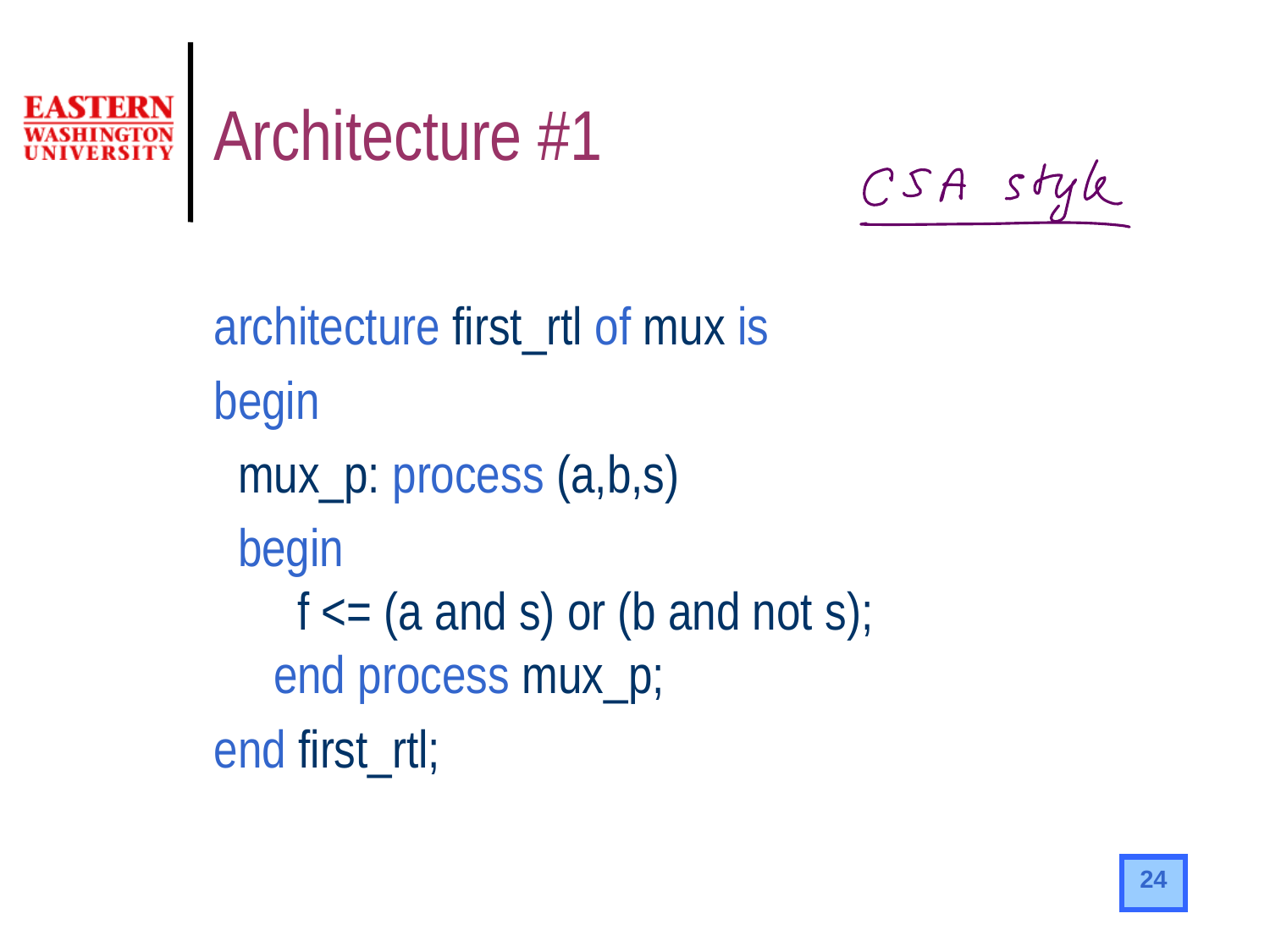

# Architecture #1
architecture first_rtl of mux is
begin
  mux_p: process (a,b,s)
  begin
   f <= (a and s) or (b and not s);
 end process mux_p;
end first_rtl;
24